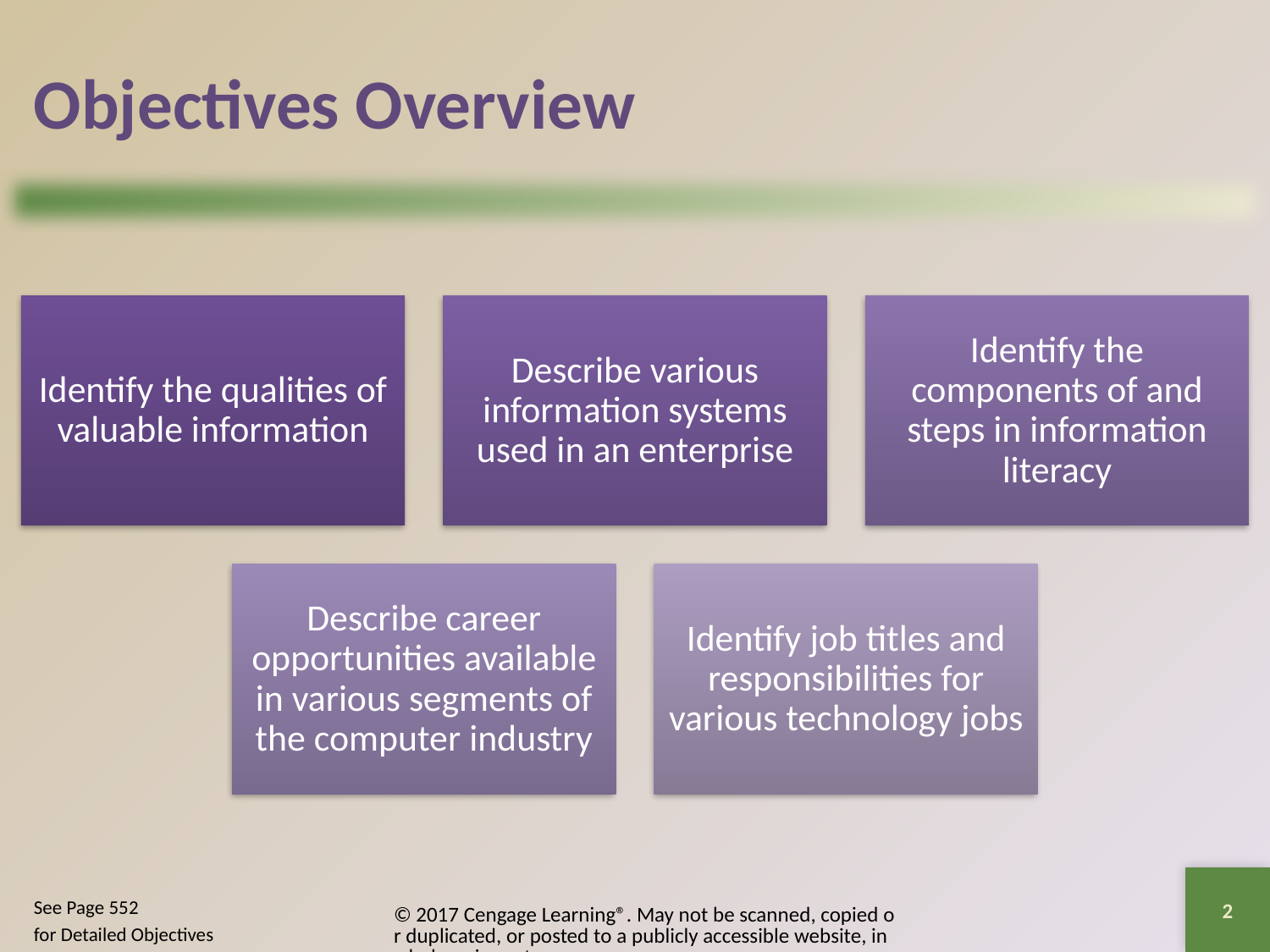

# Objectives Overview
Identify the qualities of valuable information
Describe various information systems used in an enterprise
Identify the components of and steps in information literacy
Describe career opportunities available in various segments of the computer industry
Identify job titles and responsibilities for various technology jobs
2
© 2017 Cengage Learning®. May not be scanned, copied or duplicated, or posted to a publicly accessible website, in whole or in part.
See Page 552
for Detailed Objectives